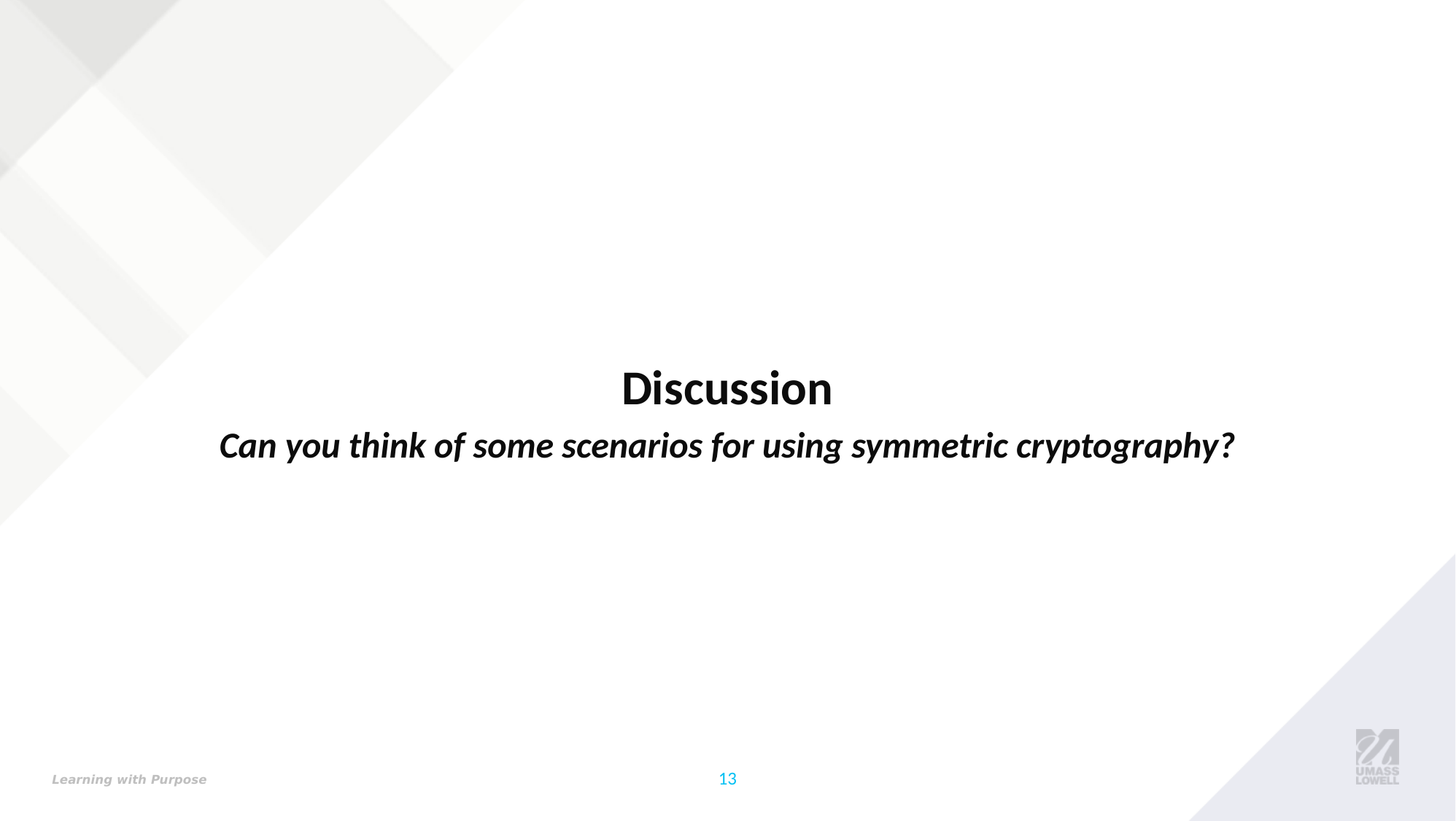

Discussion
Can you think of some scenarios for using symmetric cryptography?
13